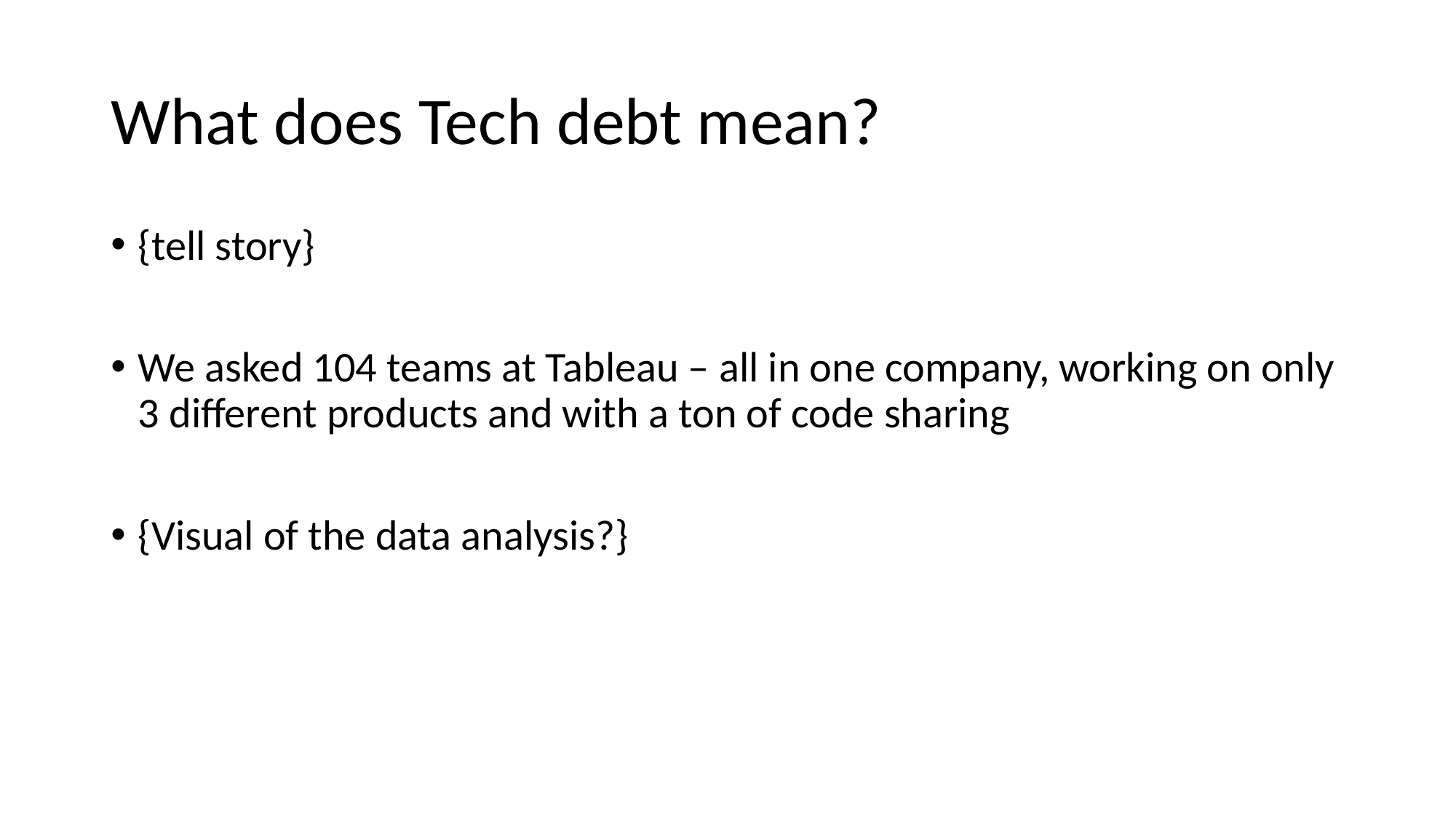

# What does Tech debt mean?
{tell story}

We asked 104 teams at Tableau – all in one company, working on only 3 different products and with a ton of code sharing

{Visual of the data analysis?}